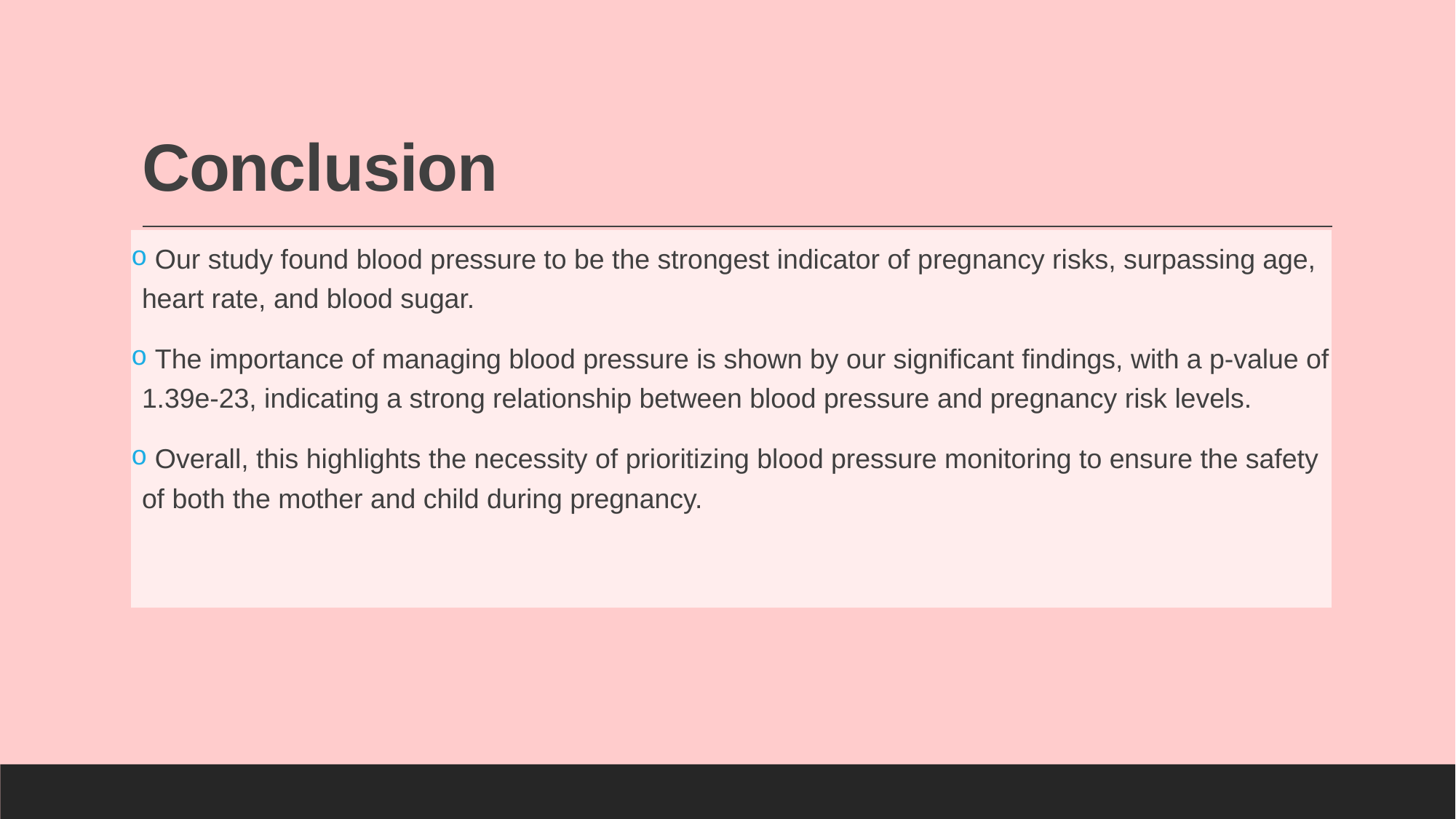

# Conclusion
 Our study found blood pressure to be the strongest indicator of pregnancy risks, surpassing age, heart rate, and blood sugar.
 The importance of managing blood pressure is shown by our significant findings, with a p-value of 1.39e-23, indicating a strong relationship between blood pressure and pregnancy risk levels.
 Overall, this highlights the necessity of prioritizing blood pressure monitoring to ensure the safety of both the mother and child during pregnancy.